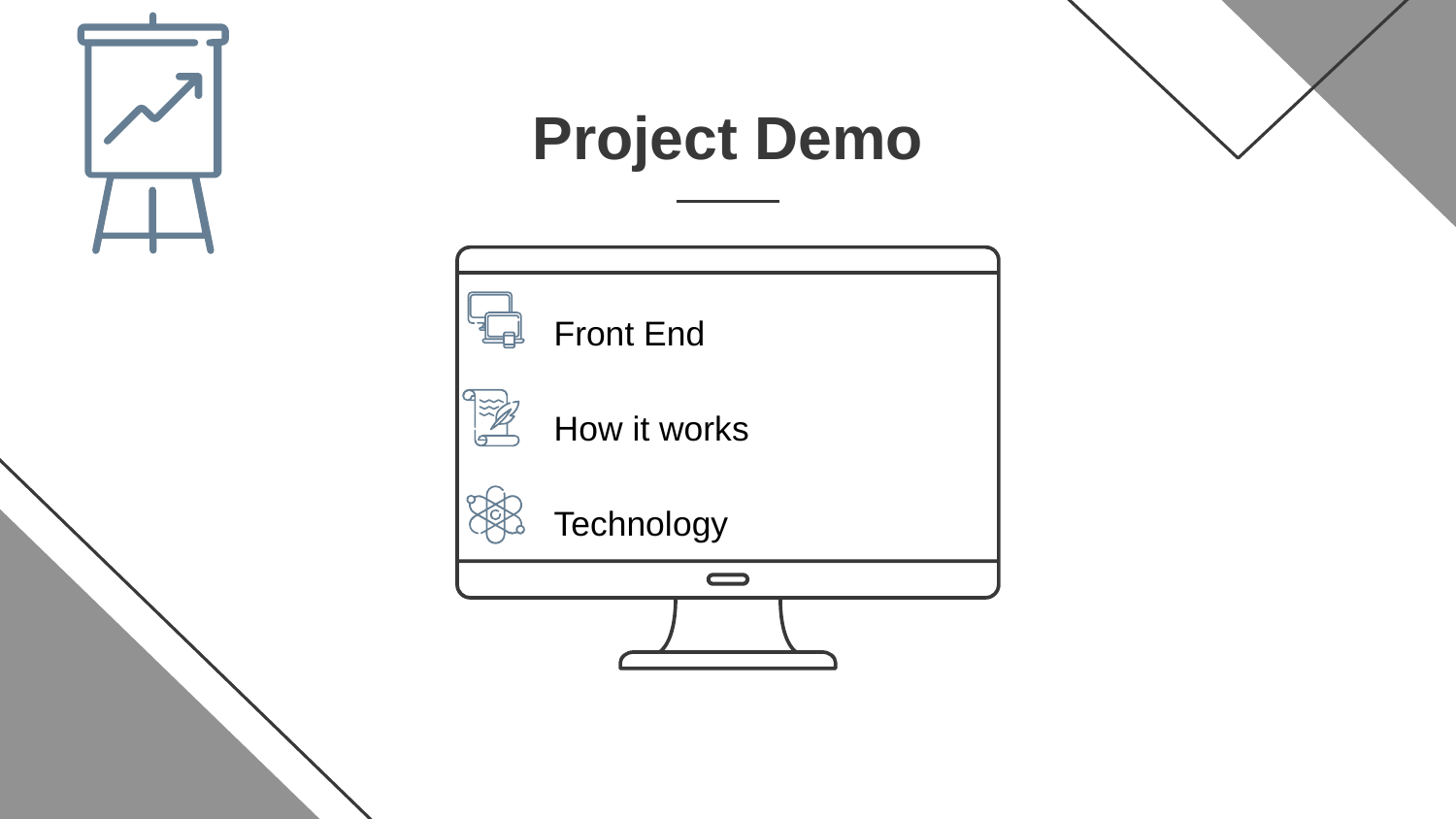

# Project Demo

Front End

How it works

Technology